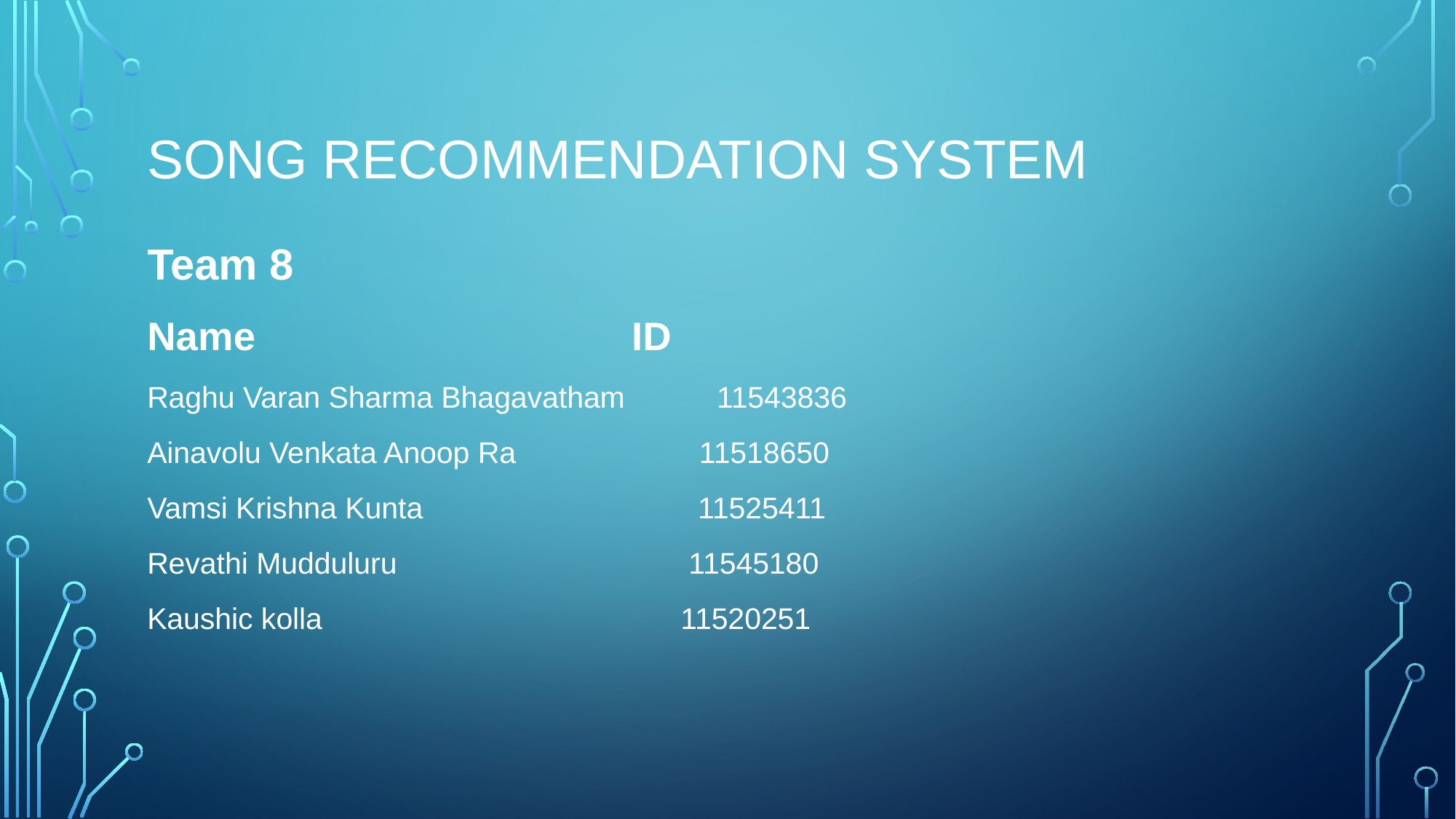

# Song Recommendation System
Team 8
Name                                  ID
Raghu Varan Sharma Bhagavatham           11543836
Ainavolu Venkata Anoop Ra                      11518650
Vamsi Krishna Kunta                                 11525411
Revathi Mudduluru                                   11545180
Kaushic kolla                                           11520251